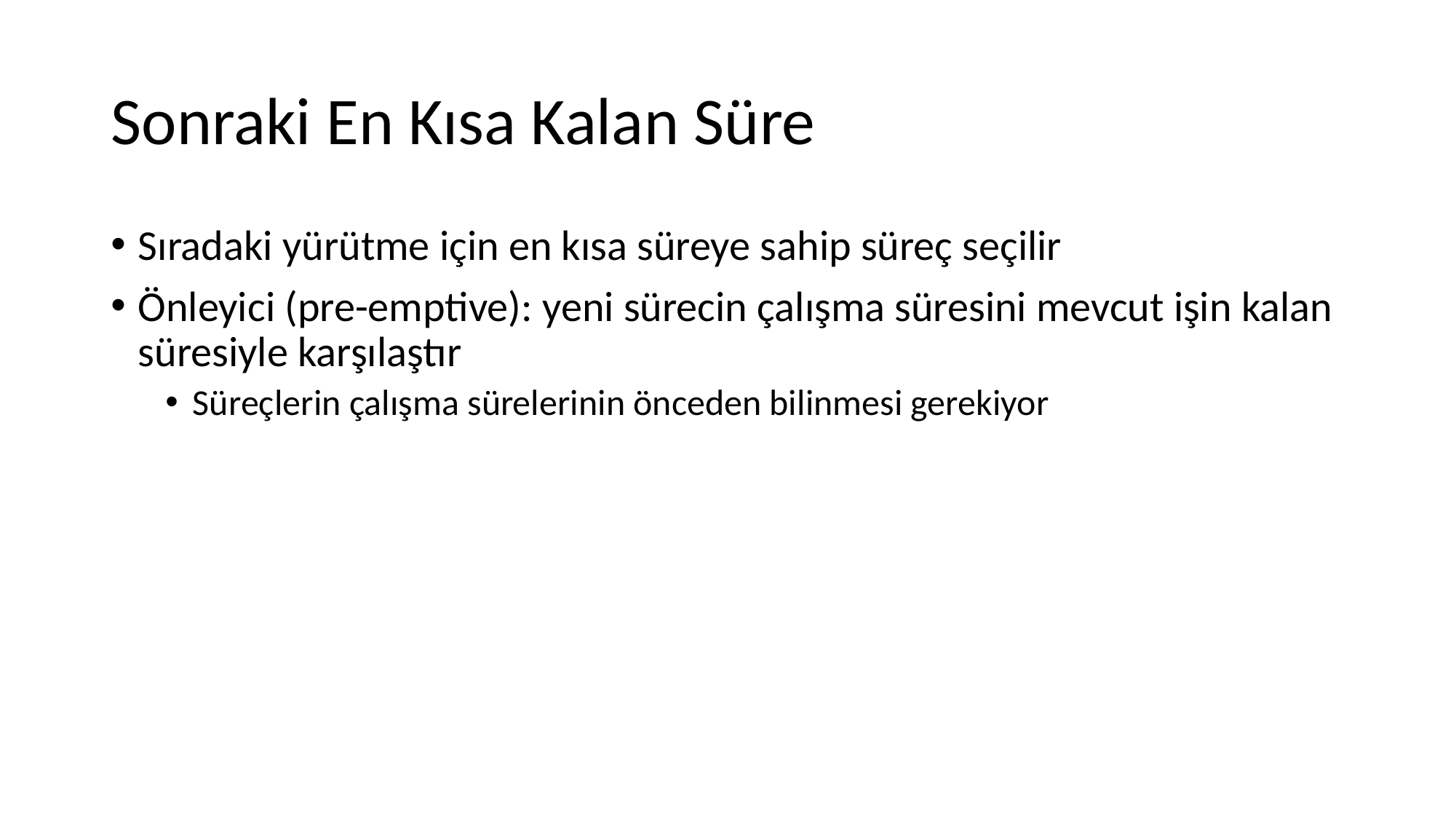

# Sonraki En Kısa Kalan Süre
Sıradaki yürütme için en kısa süreye sahip süreç seçilir
Önleyici (pre-emptive): yeni sürecin çalışma süresini mevcut işin kalan süresiyle karşılaştır
Süreçlerin çalışma sürelerinin önceden bilinmesi gerekiyor